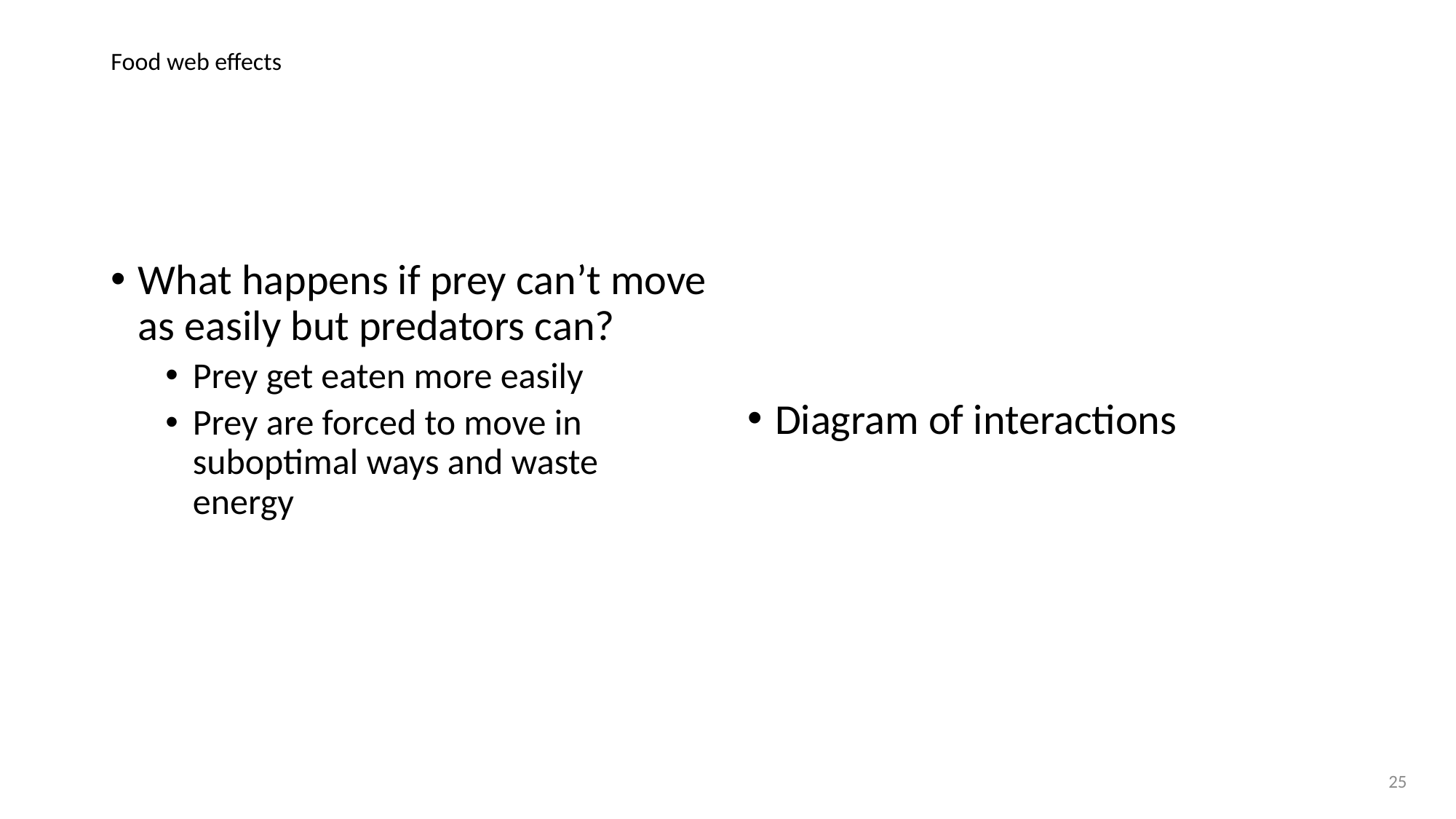

# Food web effects
What happens if prey can’t move as easily but predators can?
Prey get eaten more easily
Prey are forced to move in suboptimal ways and waste energy

Diagram of interactions
25